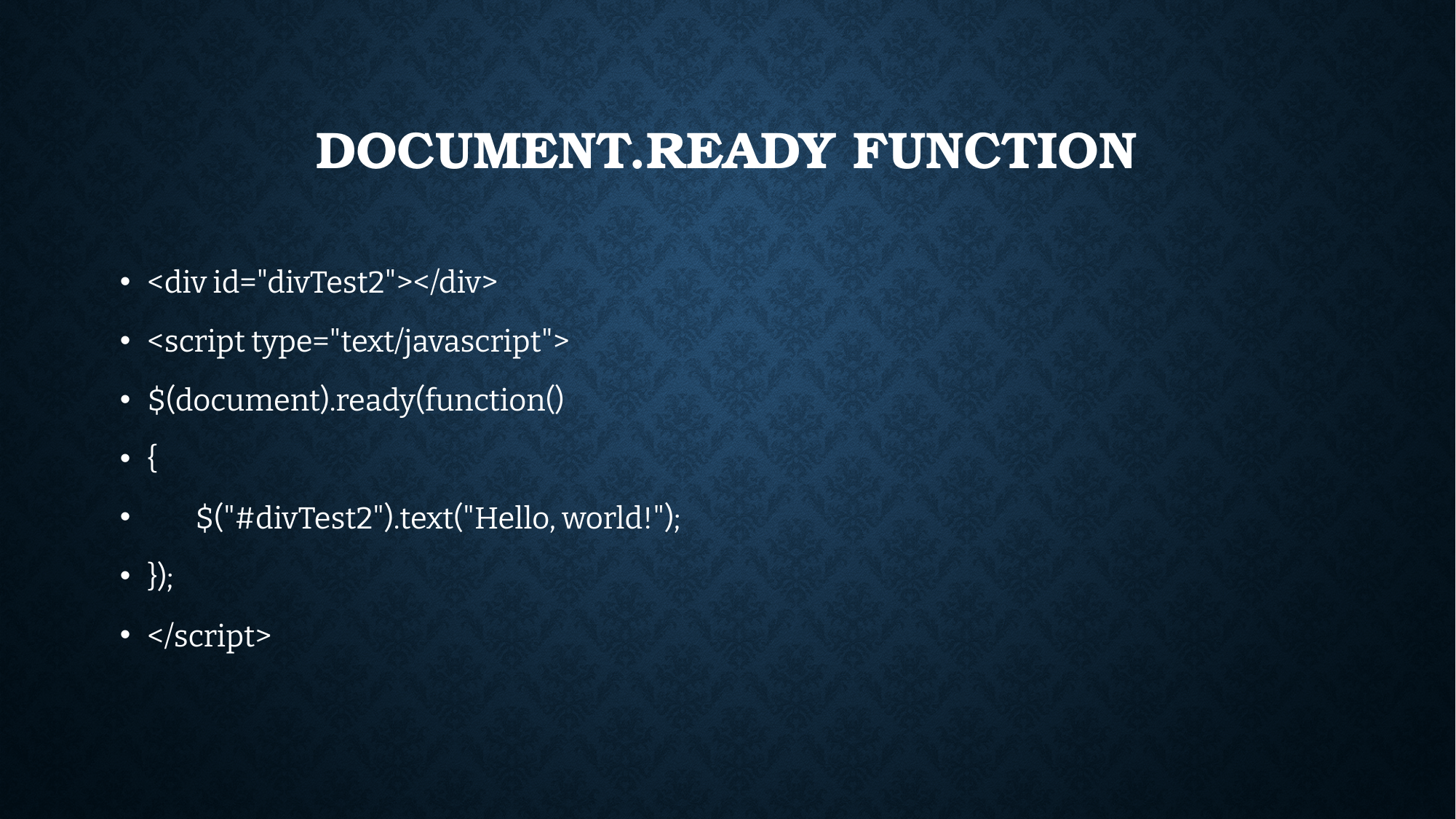

# Document.ready function
<div id="divTest2"></div>
<script type="text/javascript">
$(document).ready(function()
{
        $("#divTest2").text("Hello, world!");
});
</script>